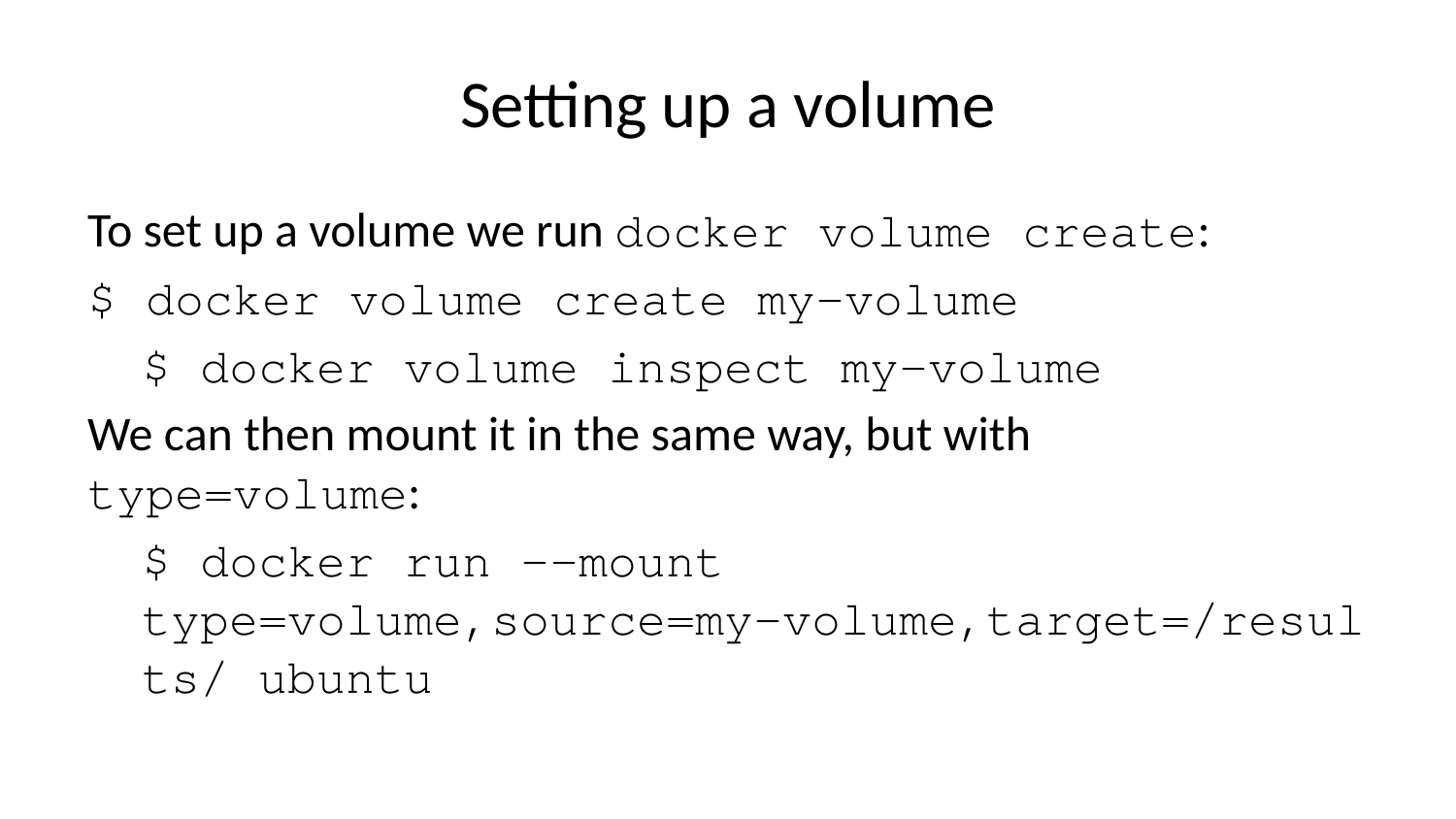

# Setting up a volume
To set up a volume we run docker volume create:
$ docker volume create my-volume
$ docker volume inspect my-volume
We can then mount it in the same way, but with type=volume:
$ docker run --mount type=volume,source=my-volume,target=/results/ ubuntu